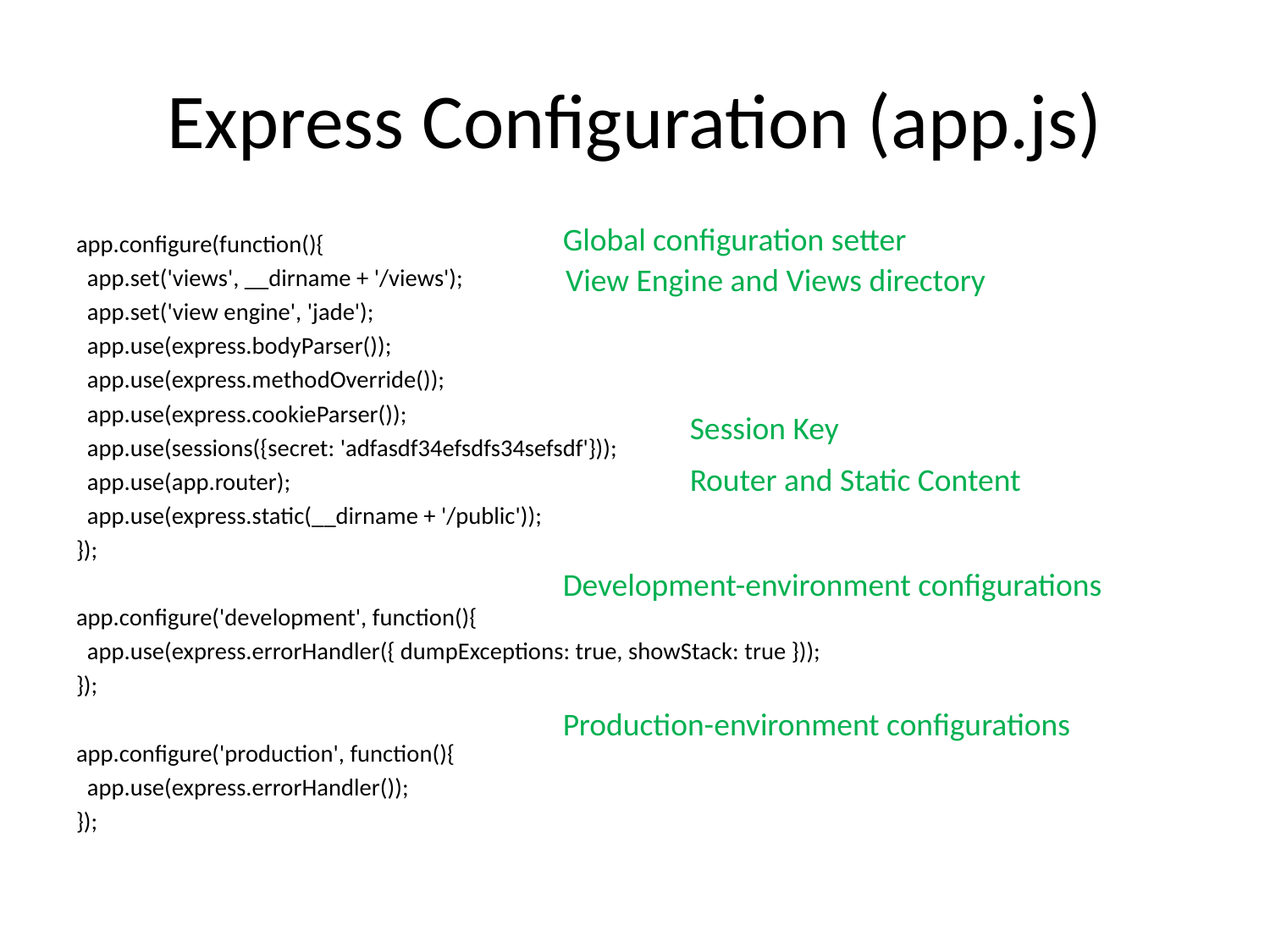

# Express Configuration (app.js)
Global configuration setter
app.configure(function(){
  app.set('views', __dirname + '/views');
  app.set('view engine', 'jade');
  app.use(express.bodyParser());
  app.use(express.methodOverride());
  app.use(express.cookieParser());
  app.use(sessions({secret: 'adfasdf34efsdfs34sefsdf'}));
  app.use(app.router);
  app.use(express.static(__dirname + '/public'));
});

app.configure('development', function(){
  app.use(express.errorHandler({ dumpExceptions: true, showStack: true }));
});

app.configure('production', function(){
  app.use(express.errorHandler());
});
View Engine and Views directory
Session Key
Router and Static Content
Development-environment configurations
Production-environment configurations